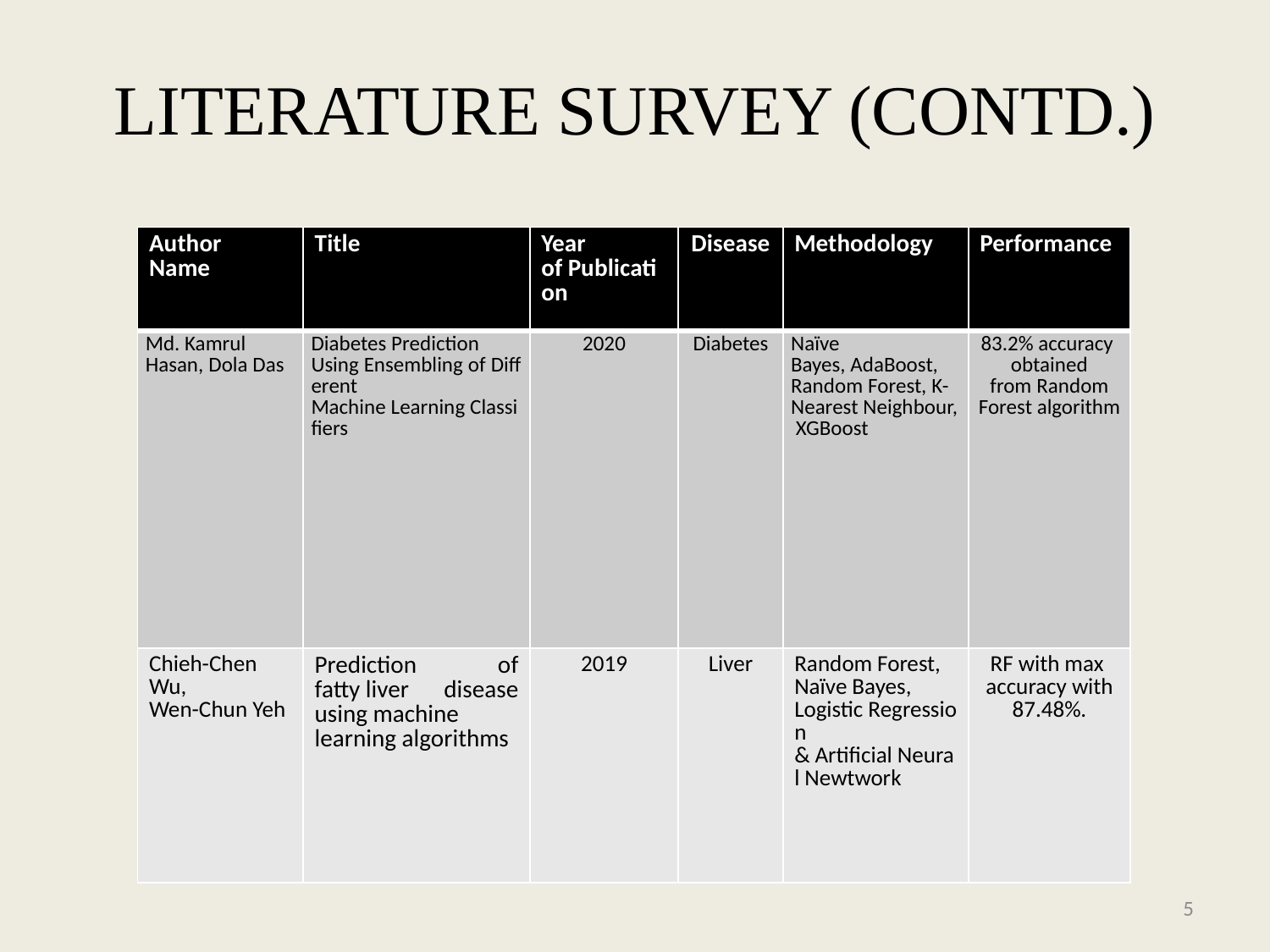

# LITERATURE SURVEY (CONTD.)
| Author​ Name​ | Title​ | Year of Publication​ | Disease​ | Methodology​ | Performance​ |
| --- | --- | --- | --- | --- | --- |
| Md. Kamrul Hasan, Dola Das​ | Diabetes Prediction Using Ensembling of Different Machine Learning Classifiers​ ​ | 2020​ | Diabetes​ | Naïve Bayes, AdaBoost, Random Forest, K-Nearest Neighbour, XGBoost​ | 83.2% accuracy obtained from Random Forest algorithm​ |
| Chieh-Chen Wu,​ Wen-Chun Yeh​ | Prediction of fatty liver disease using machine learning algorithms​ ​ | 2019​ | Liver​ | Random Forest,  Naïve Bayes,  Logistic Regression & Artificial Neural Newtwork​ | RF with max ​ accuracy with​ 87.48%.​ |
5